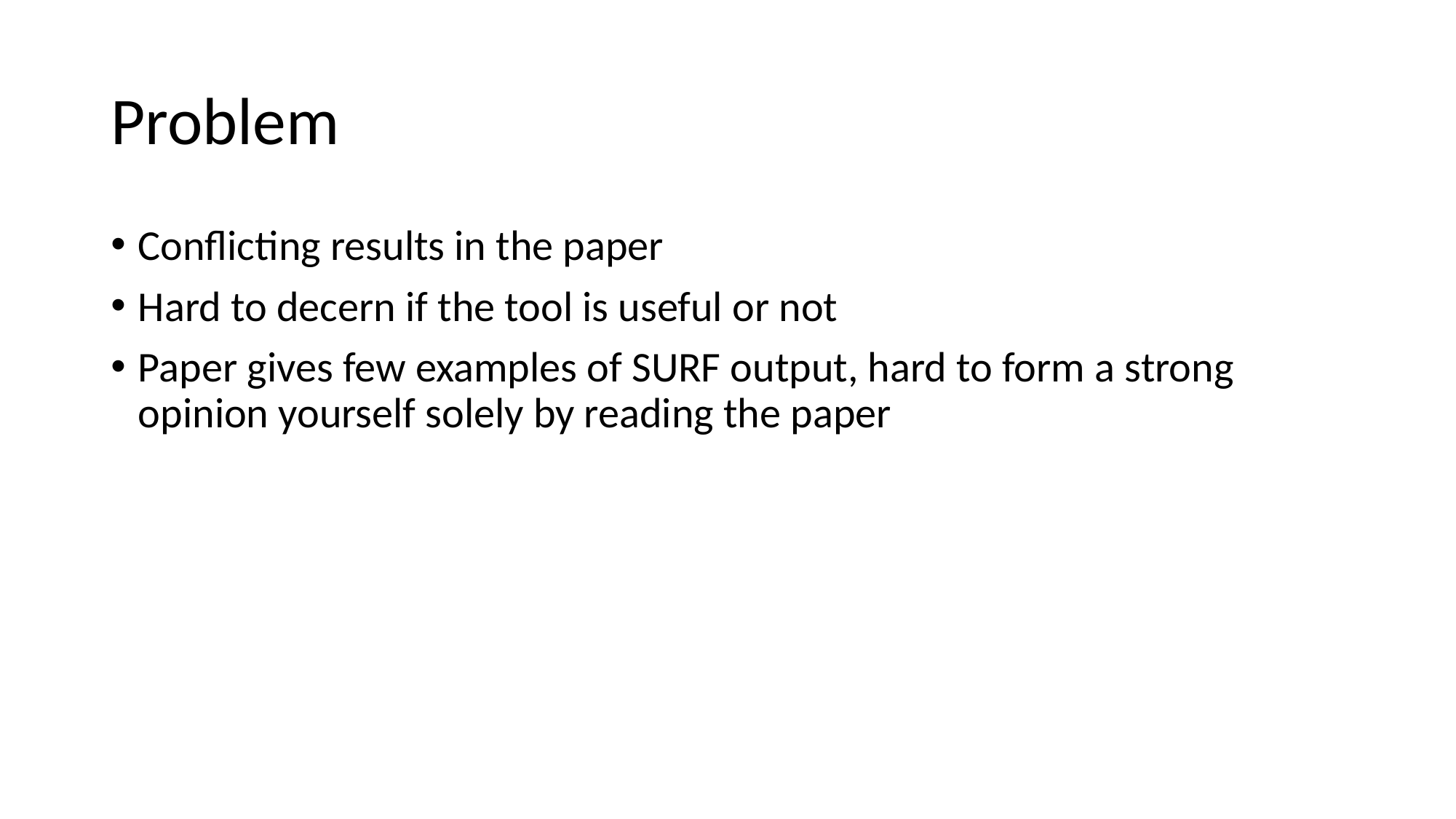

# Problem
Conflicting results in the paper
Hard to decern if the tool is useful or not
Paper gives few examples of SURF output, hard to form a strong opinion yourself solely by reading the paper